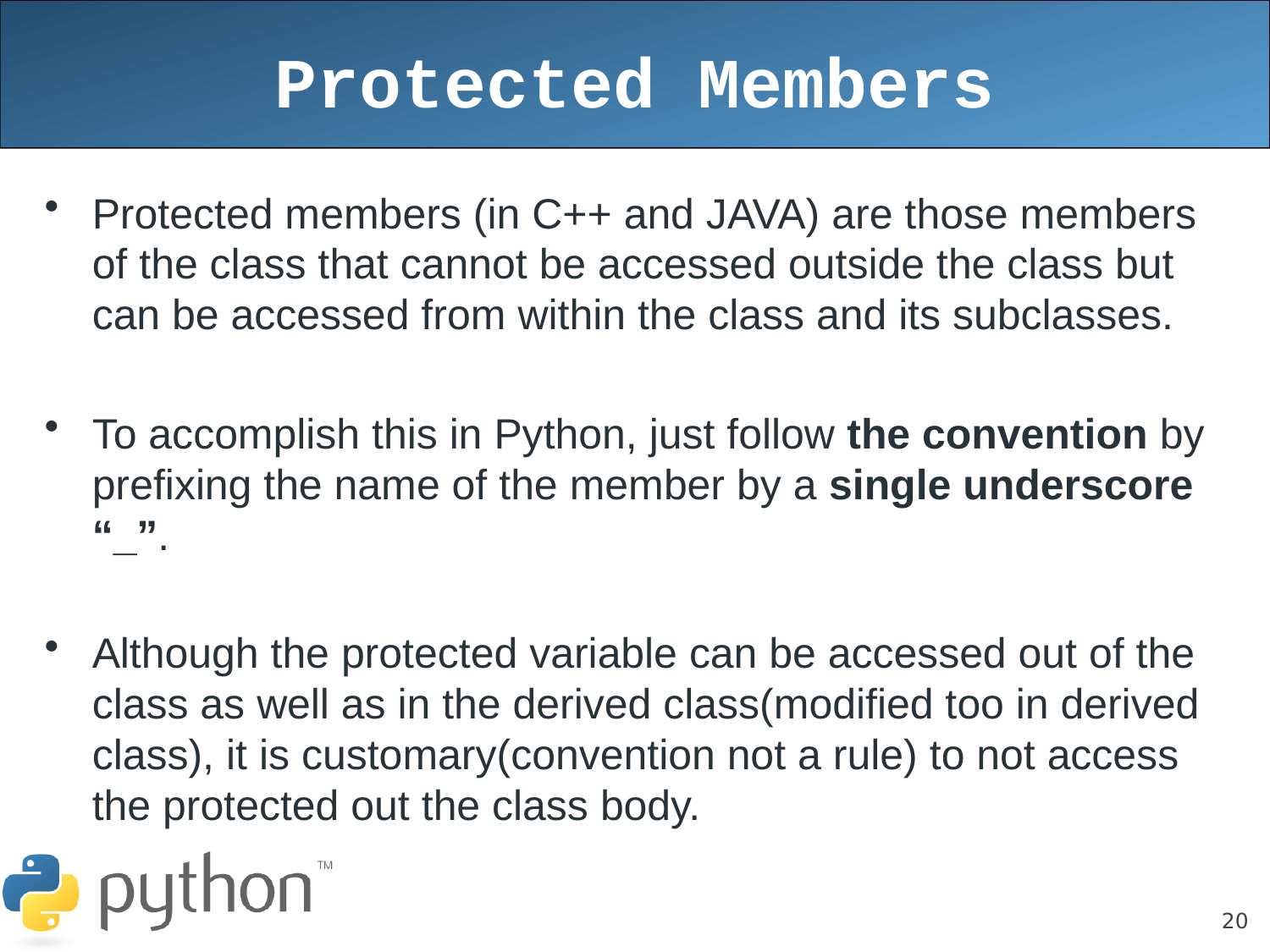

Protected Members
Protected members (in C++ and JAVA) are those members of the class that cannot be accessed outside the class but can be accessed from within the class and its subclasses.

To accomplish this in Python, just follow the convention by prefixing the name of the member by a single underscore “_”.

Although the protected variable can be accessed out of the class as well as in the derived class(modified too in derived class), it is customary(convention not a rule) to not access the protected out the class body.